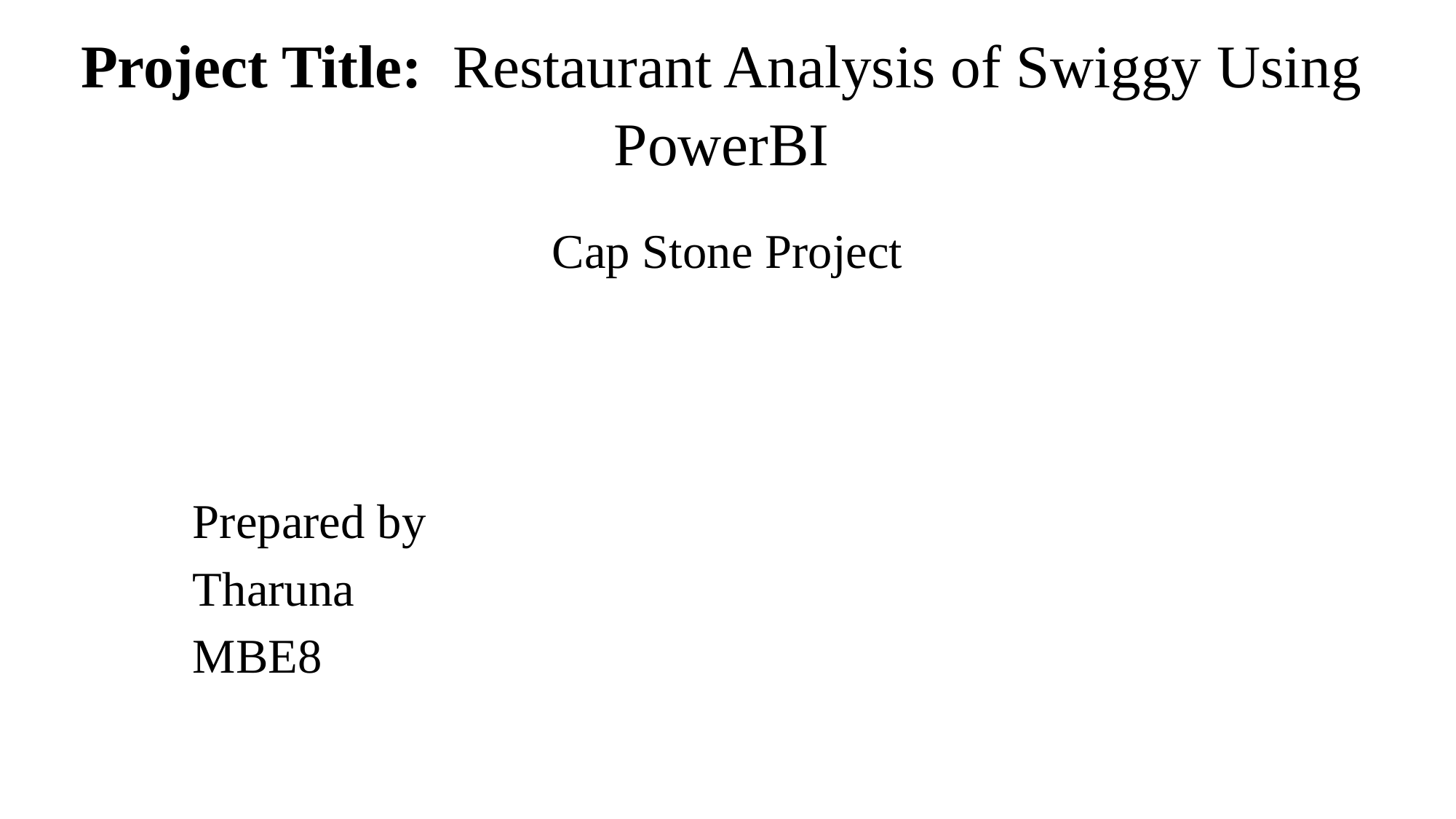

Project Title:  Restaurant Analysis of Swiggy Using PowerBI
Cap Stone Project

Prepared by
Tharuna
MBE8